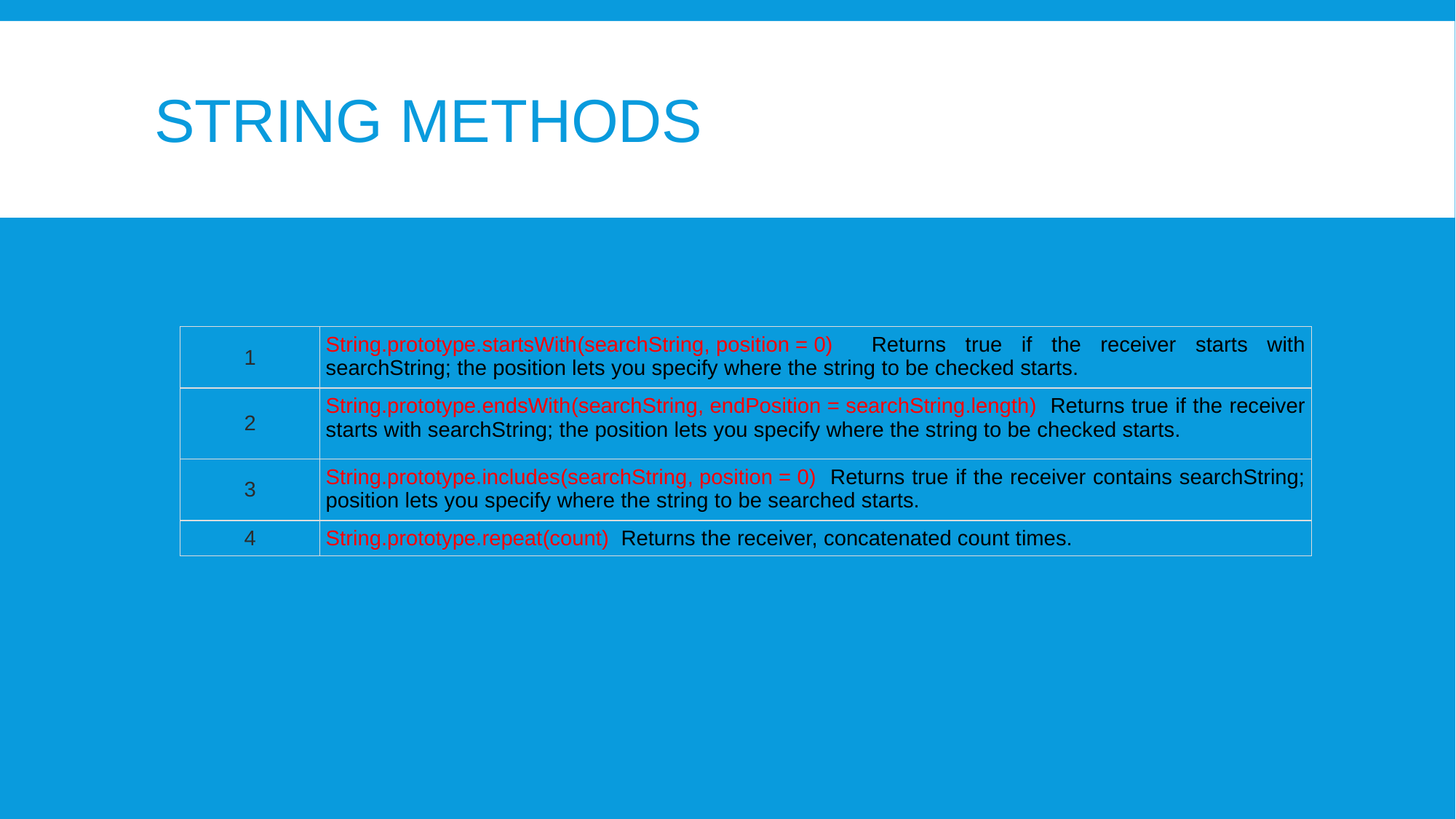

# String methods
| 1 | String.prototype.startsWith(searchString, position = 0) Returns true if the receiver starts with searchString; the position lets you specify where the string to be checked starts. |
| --- | --- |
| 2 | String.prototype.endsWith(searchString, endPosition = searchString.length) Returns true if the receiver starts with searchString; the position lets you specify where the string to be checked starts. |
| 3 | String.prototype.includes(searchString, position = 0) Returns true if the receiver contains searchString; position lets you specify where the string to be searched starts. |
| 4 | String.prototype.repeat(count) Returns the receiver, concatenated count times. |